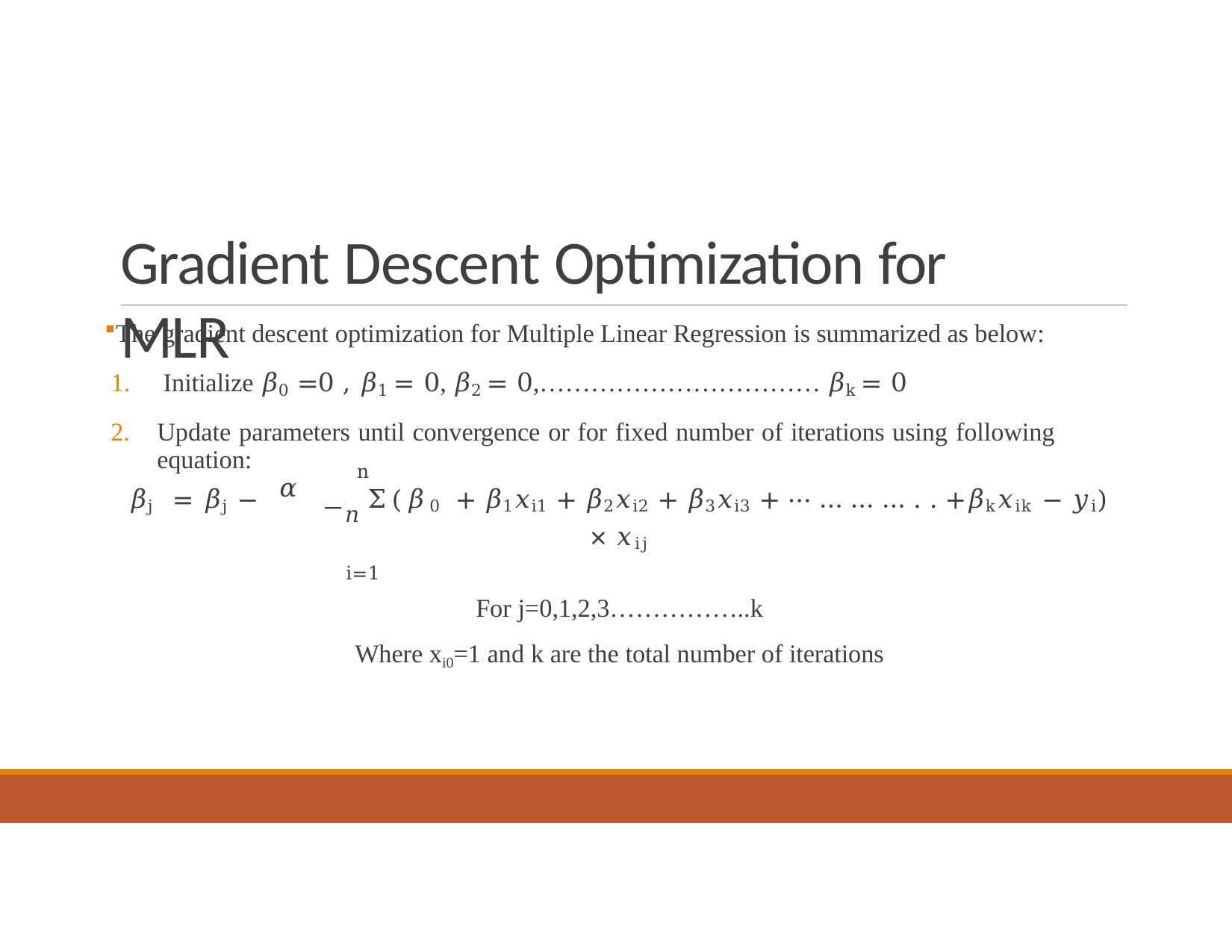

# Gradient Descent Optimization for MLR
The gradient descent optimization for Multiple Linear Regression is summarized as below:  1.	Initialize 𝛽0 =0 , 𝛽1 = 0, 𝛽2 = 0,…………………………… 𝛽k = 0
2.	Update parameters until convergence or for fixed number of iterations using following  equation:
n
𝛼
𝛽j  = 𝛽j −                        𝑛 Σ(𝛽0 + 𝛽1𝑥i1 + 𝛽2𝑥i2 + 𝛽3𝑥i3 + ⋯ … … … . . +𝛽k𝑥ik − 𝑦i) × 𝑥ij
i=1
For j=0,1,2,3……………..k
Where xi0=1 and k are the total number of iterations